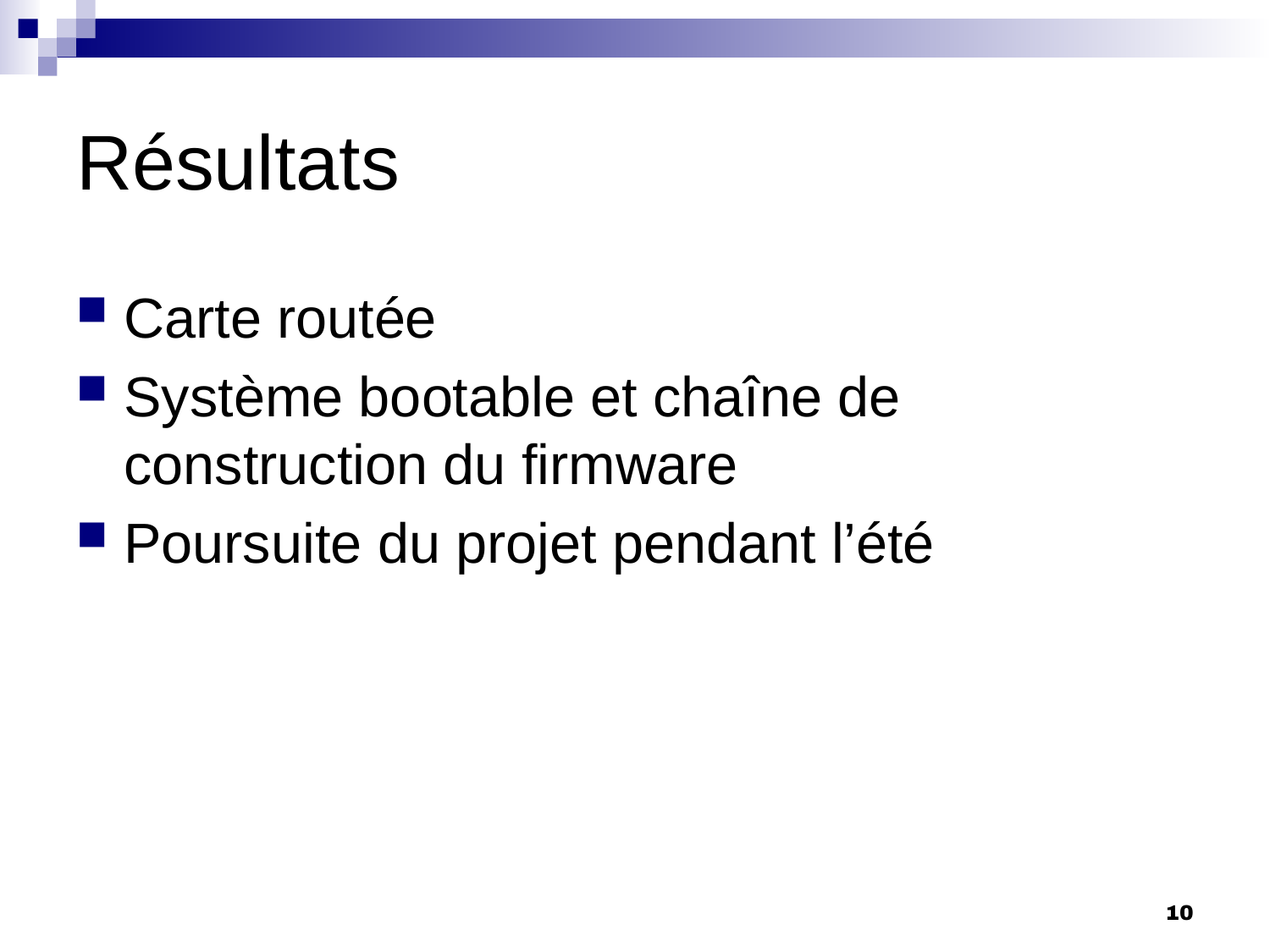

# Résultats
Carte routée
Système bootable et chaîne de construction du firmware
Poursuite du projet pendant l’été

10